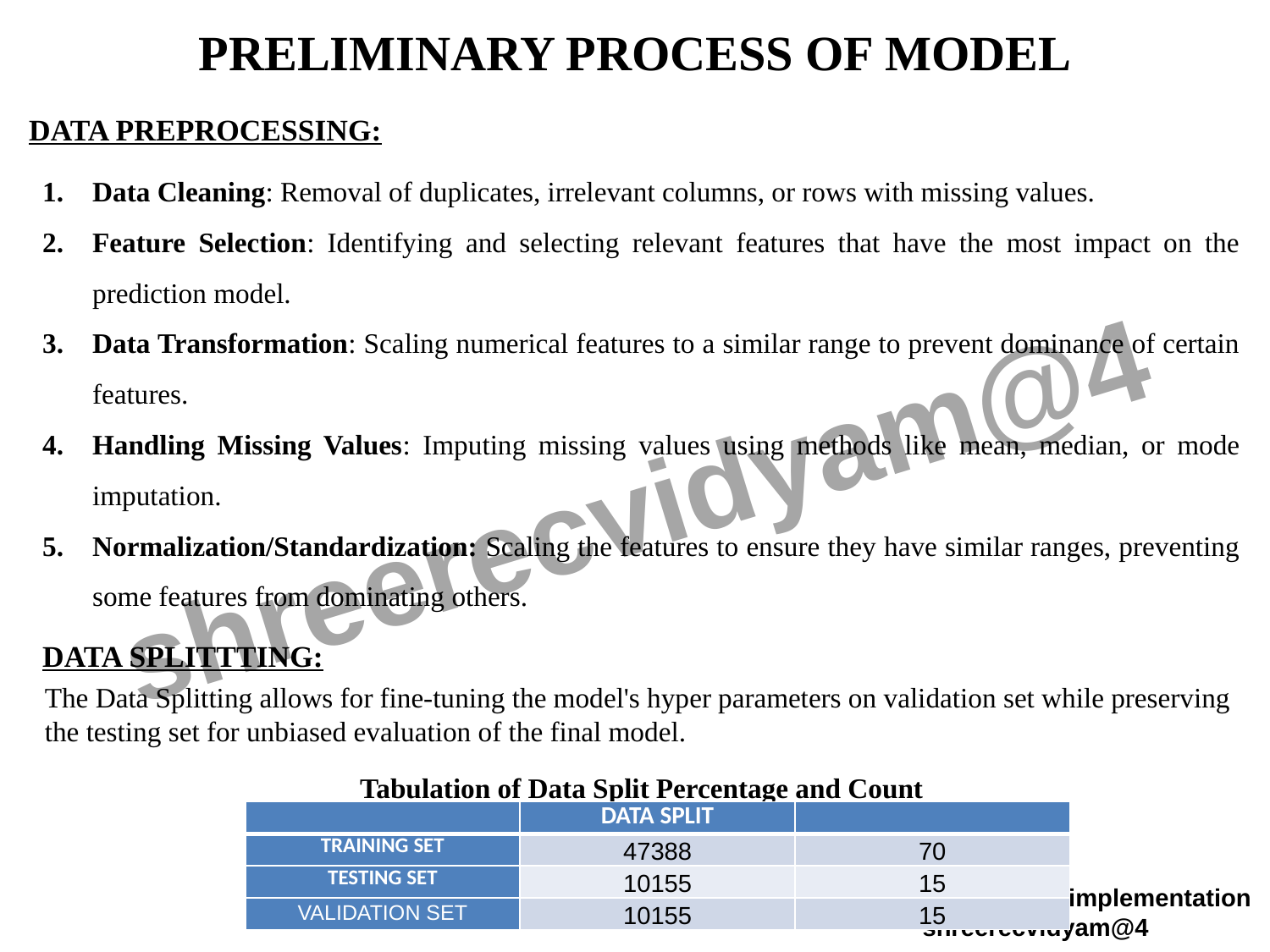

# PRELIMINARY PROCESS OF MODEL
DATA PREPROCESSING:
Data Cleaning: Removal of duplicates, irrelevant columns, or rows with missing values.
Feature Selection: Identifying and selecting relevant features that have the most impact on the prediction model.
Data Transformation: Scaling numerical features to a similar range to prevent dominance of certain features.
Handling Missing Values: Imputing missing values using methods like mean, median, or mode imputation.
Normalization/Standardization: Scaling the features to ensure they have similar ranges, preventing some features from dominating others.
DATA SPLITTTING:
The Data Splitting allows for fine-tuning the model's hyper parameters on validation set while preserving the testing set for unbiased evaluation of the final model.
 Tabulation of Data Split Percentage and Count

|  | DATA SPLIT |  |
| --- | --- | --- |
| TRAINING SET | 47388 | 70 |
| TESTING SET | 10155 | 15 |
| VALIDATION SET | 10155 | 15 |